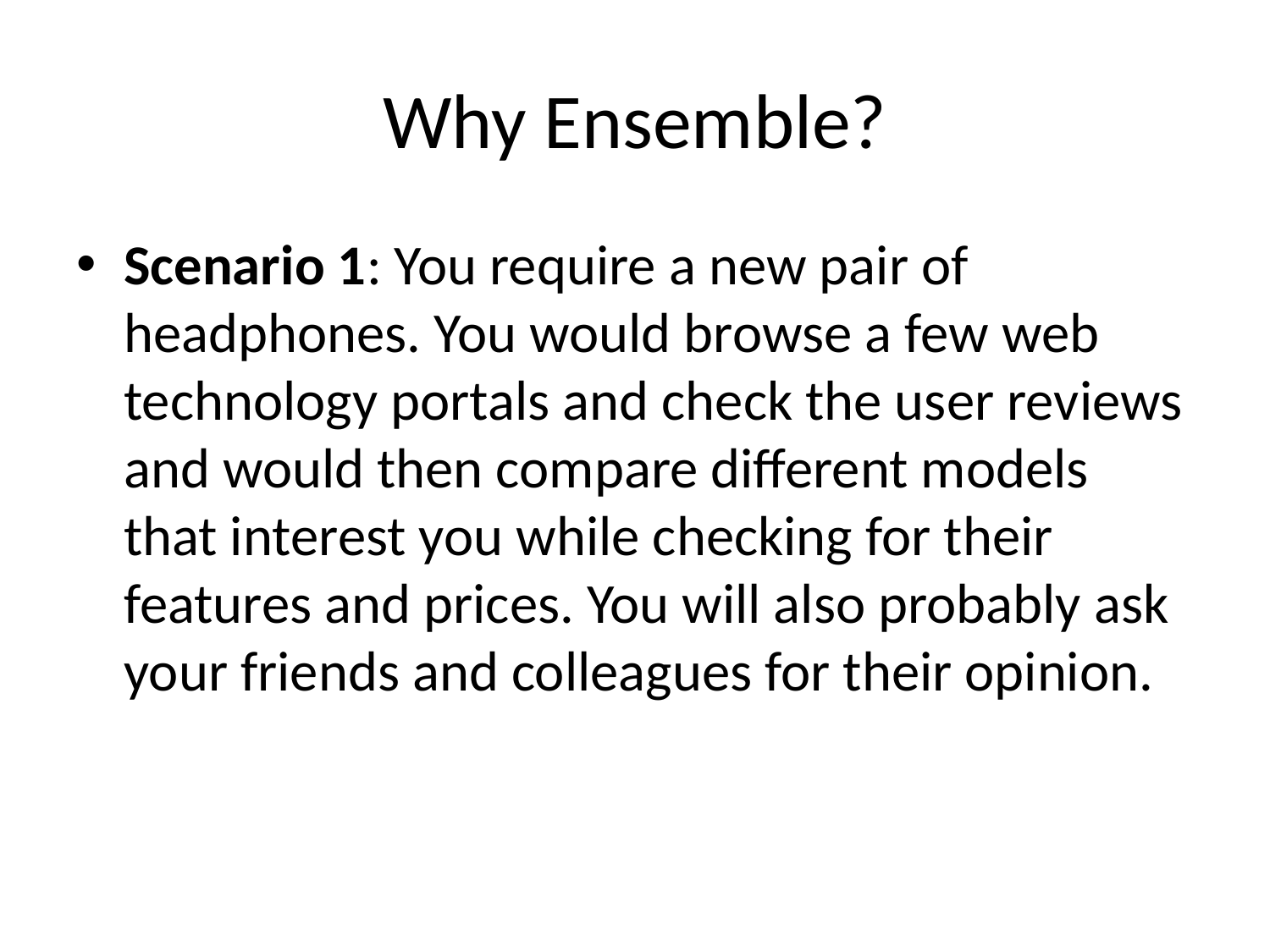

# Why Ensemble?
Scenario 1: You require a new pair of headphones. You would browse a few web technology portals and check the user reviews and would then compare different models that interest you while checking for their features and prices. You will also probably ask your friends and colleagues for their opinion.